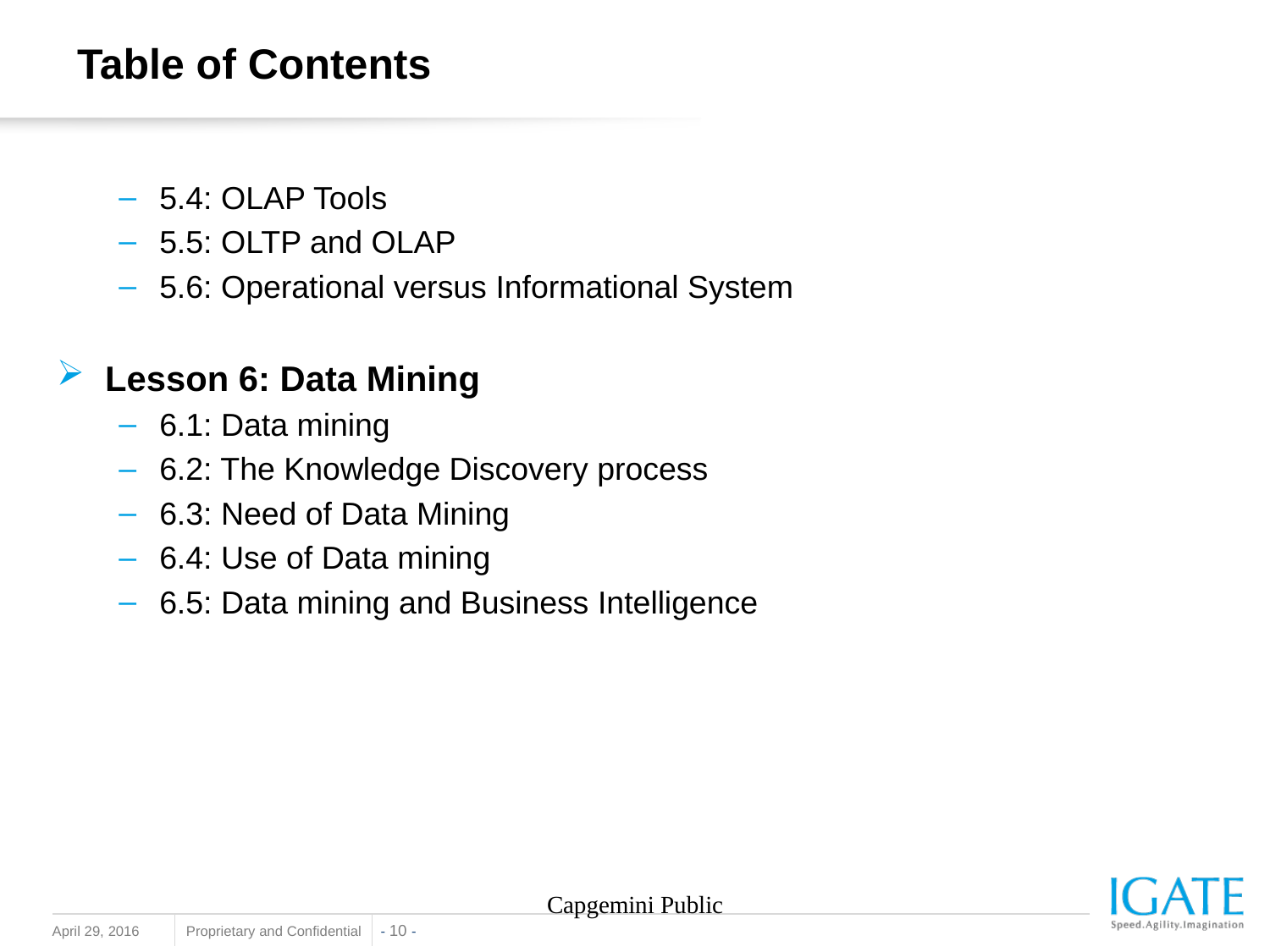

Table of Contents
5.4: OLAP Tools
5.5: OLTP and OLAP
5.6: Operational versus Informational System

Lesson 6: Data Mining
6.1: Data mining
6.2: The Knowledge Discovery process
6.3: Need of Data Mining
6.4: Use of Data mining
6.5: Data mining and Business Intelligence
Capgemini Public